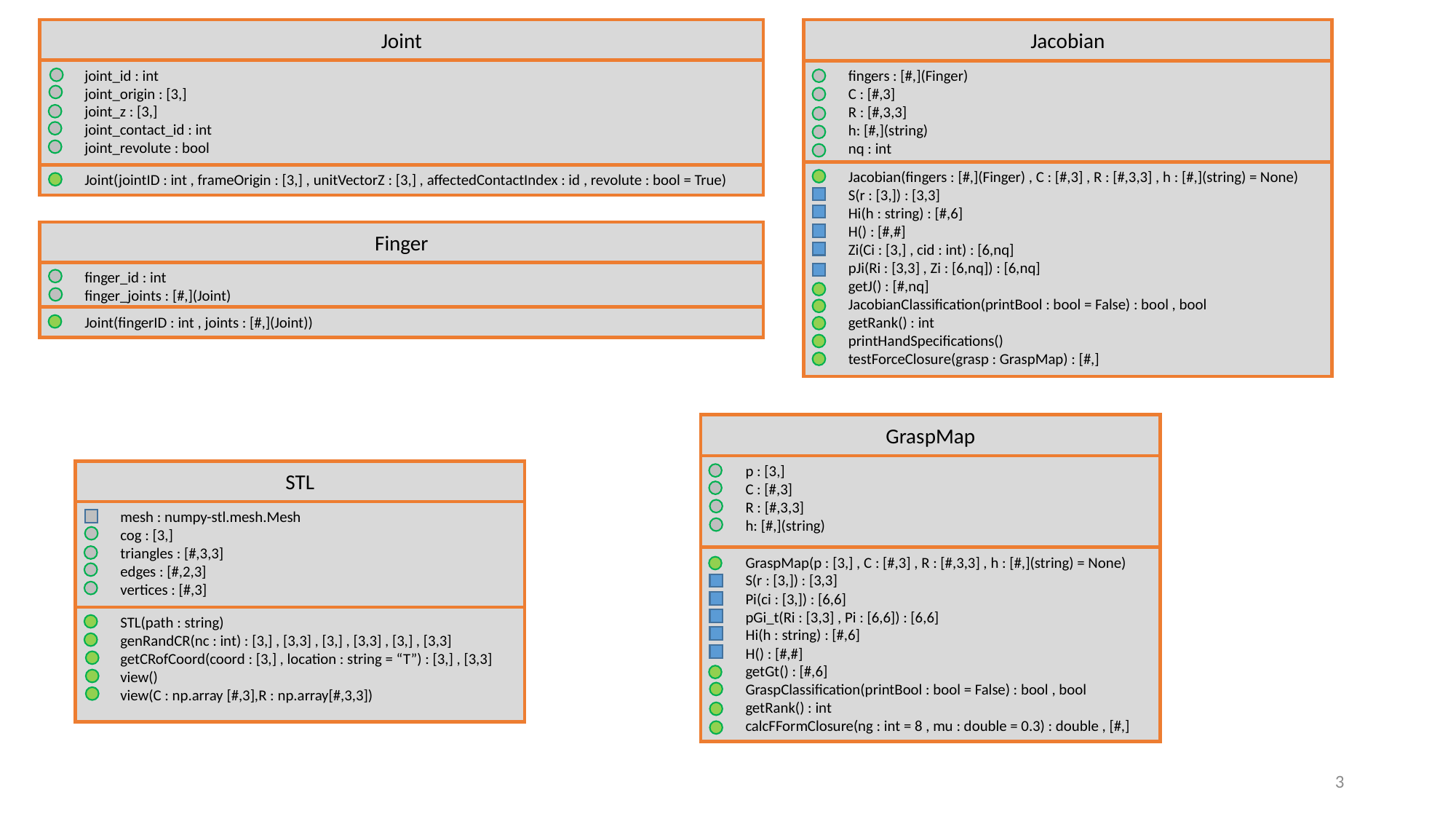

Joint
joint_id : int
joint_origin : [3,]
joint_z : [3,]
joint_contact_id : int
joint_revolute : bool

Joint(jointID : int , frameOrigin : [3,] , unitVectorZ : [3,] , affectedContactIndex : id , revolute : bool = True)

Jacobian
fingers : [#,](Finger)
C : [#,3]
R : [#,3,3]
h: [#,](string)
nq : int

Jacobian(fingers : [#,](Finger) , C : [#,3] , R : [#,3,3] , h : [#,](string) = None)
S(r : [3,]) : [3,3]
Hi(h : string) : [#,6]
H() : [#,#]
Zi(Ci : [3,] , cid : int) : [6,nq]
pJi(Ri : [3,3] , Zi : [6,nq]) : [6,nq]
getJ() : [#,nq]
JacobianClassification(printBool : bool = False) : bool , bool
getRank() : int
printHandSpecifications()
testForceClosure(grasp : GraspMap) : [#,]

Finger
finger_id : int
finger_joints : [#,](Joint)

Joint(fingerID : int , joints : [#,](Joint))

GraspMap
p : [3,]
C : [#,3]
R : [#,3,3]
h: [#,](string)

GraspMap(p : [3,] , C : [#,3] , R : [#,3,3] , h : [#,](string) = None)
S(r : [3,]) : [3,3]
Pi(ci : [3,]) : [6,6]
pGi_t(Ri : [3,3] , Pi : [6,6]) : [6,6]
Hi(h : string) : [#,6]
H() : [#,#]
getGt() : [#,6]
GraspClassification(printBool : bool = False) : bool , bool
getRank() : int
calcFFormClosure(ng : int = 8 , mu : double = 0.3) : double , [#,]

STL
mesh : numpy-stl.mesh.Mesh
cog : [3,]
triangles : [#,3,3]
edges : [#,2,3]
vertices : [#,3]

STL(path : string)
genRandCR(nc : int) : [3,] , [3,3] , [3,] , [3,3] , [3,] , [3,3]
getCRofCoord(coord : [3,] , location : string = “T”) : [3,] , [3,3]
view()
view(C : np.array [#,3],R : np.array[#,3,3])

3